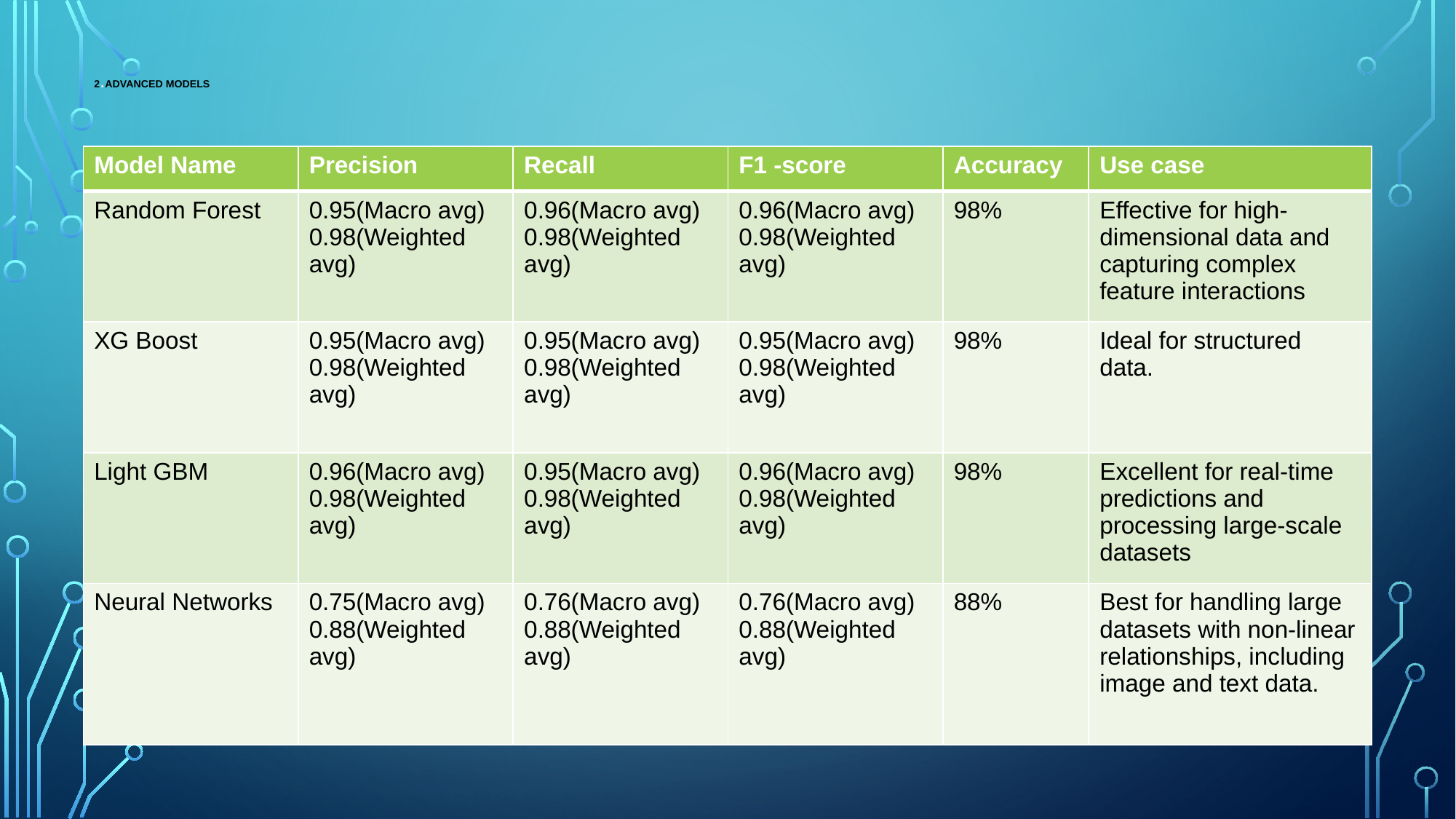

# 2.Advanced Models
| Model Name | Precision | Recall | F1 -score | Accuracy | Use case |
| --- | --- | --- | --- | --- | --- |
| Random Forest | 0.95(Macro avg) 0.98(Weighted avg) | 0.96(Macro avg) 0.98(Weighted avg) | 0.96(Macro avg) 0.98(Weighted avg) | 98% | Effective for high-dimensional data and capturing complex feature interactions |
| XG Boost | 0.95(Macro avg) 0.98(Weighted avg) | 0.95(Macro avg) 0.98(Weighted avg) | 0.95(Macro avg) 0.98(Weighted avg) | 98% | Ideal for structured data. |
| Light GBM | 0.96(Macro avg) 0.98(Weighted avg) | 0.95(Macro avg) 0.98(Weighted avg) | 0.96(Macro avg) 0.98(Weighted avg) | 98% | Excellent for real-time predictions and processing large-scale datasets |
| Neural Networks | 0.75(Macro avg) 0.88(Weighted avg) | 0.76(Macro avg) 0.88(Weighted avg) | 0.76(Macro avg) 0.88(Weighted avg) | 88% | Best for handling large datasets with non-linear relationships, including image and text data. |